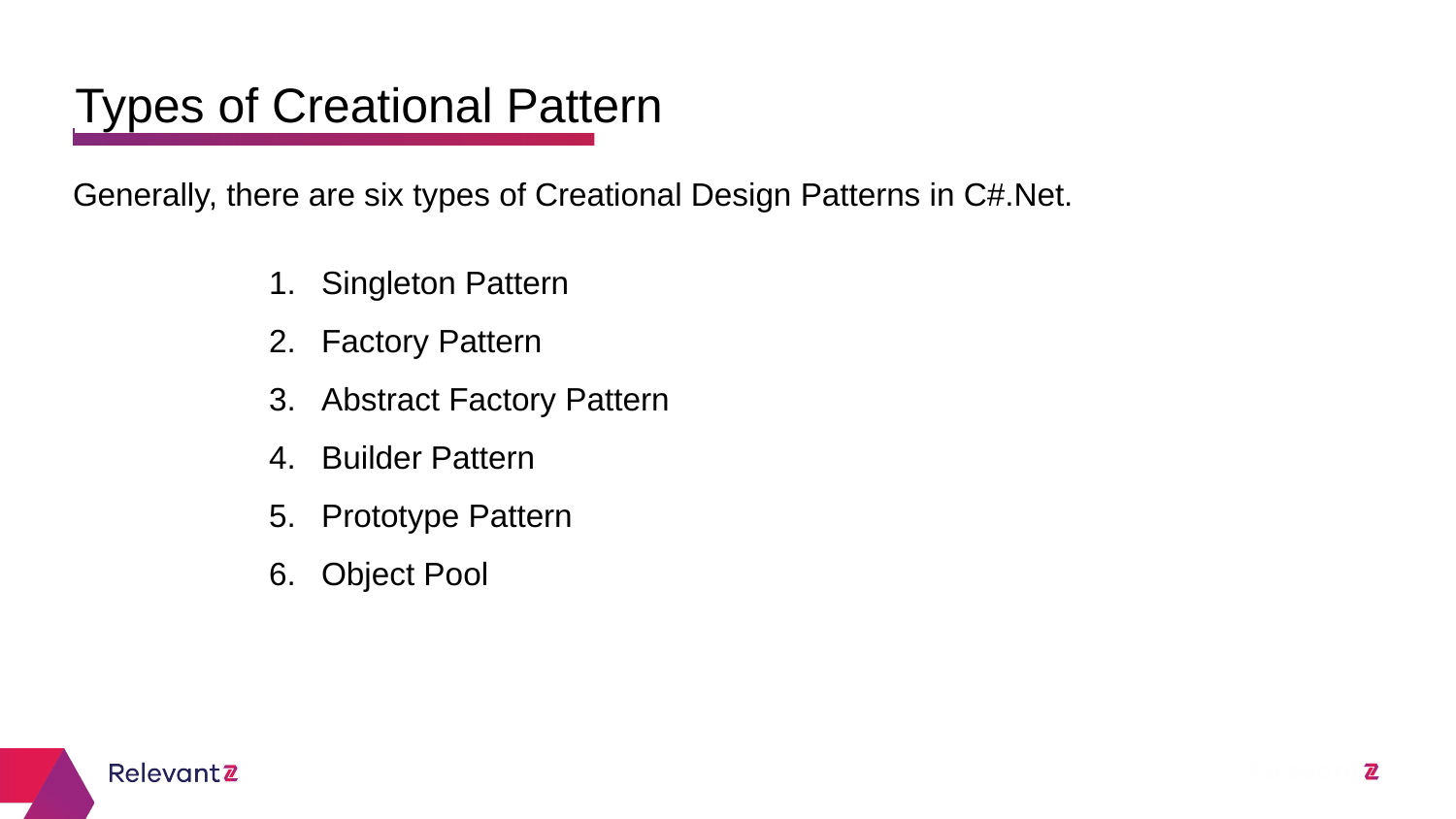

Types of Creational Pattern
# Generally, there are six types of Creational Design Patterns in C#.Net.
Singleton Pattern
Factory Pattern
Abstract Factory Pattern
Builder Pattern
Prototype Pattern
Object Pool